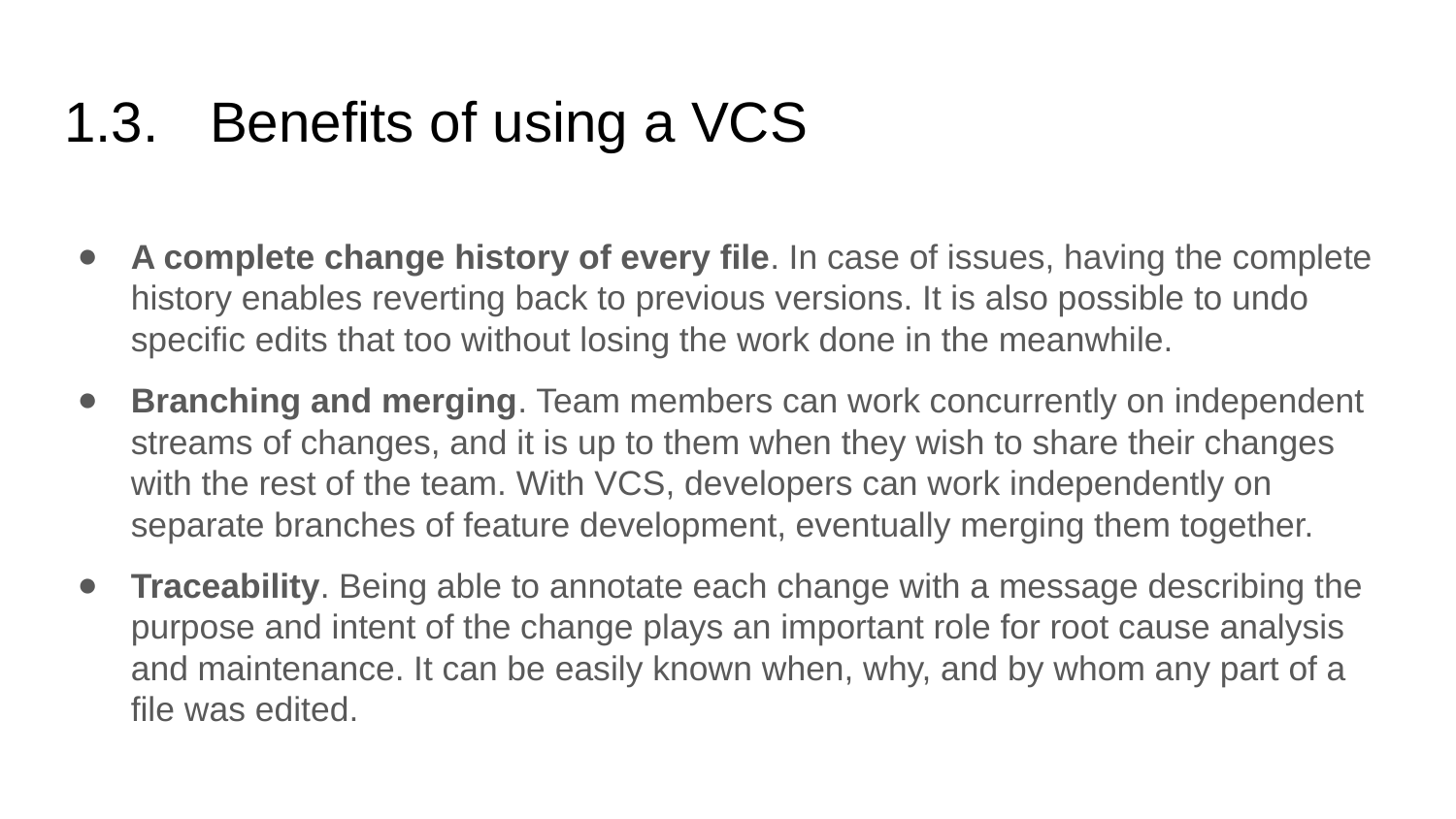

# 1.3.	Benefits of using a VCS

A complete change history of every file. In case of issues, having the complete history enables reverting back to previous versions. It is also possible to undo specific edits that too without losing the work done in the meanwhile.
Branching and merging. Team members can work concurrently on independent streams of changes, and it is up to them when they wish to share their changes with the rest of the team. With VCS, developers can work independently on separate branches of feature development, eventually merging them together.
Traceability. Being able to annotate each change with a message describing the purpose and intent of the change plays an important role for root cause analysis and maintenance. It can be easily known when, why, and by whom any part of a file was edited.